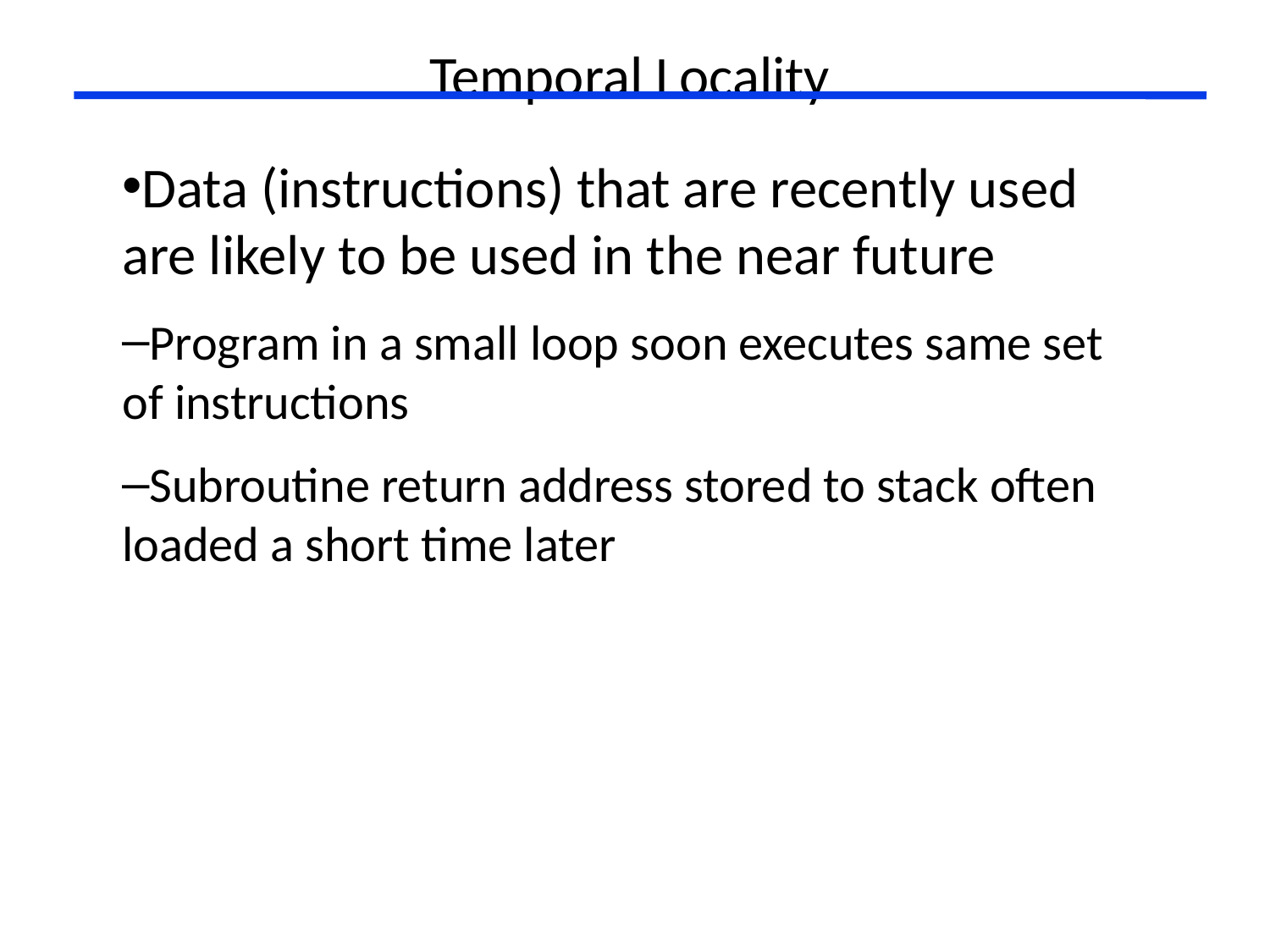

# Temporal Locality

Data (instructions) that are recently used are likely to be used in the near future
Program in a small loop soon executes same set of instructions
Subroutine return address stored to stack often loaded a short time later